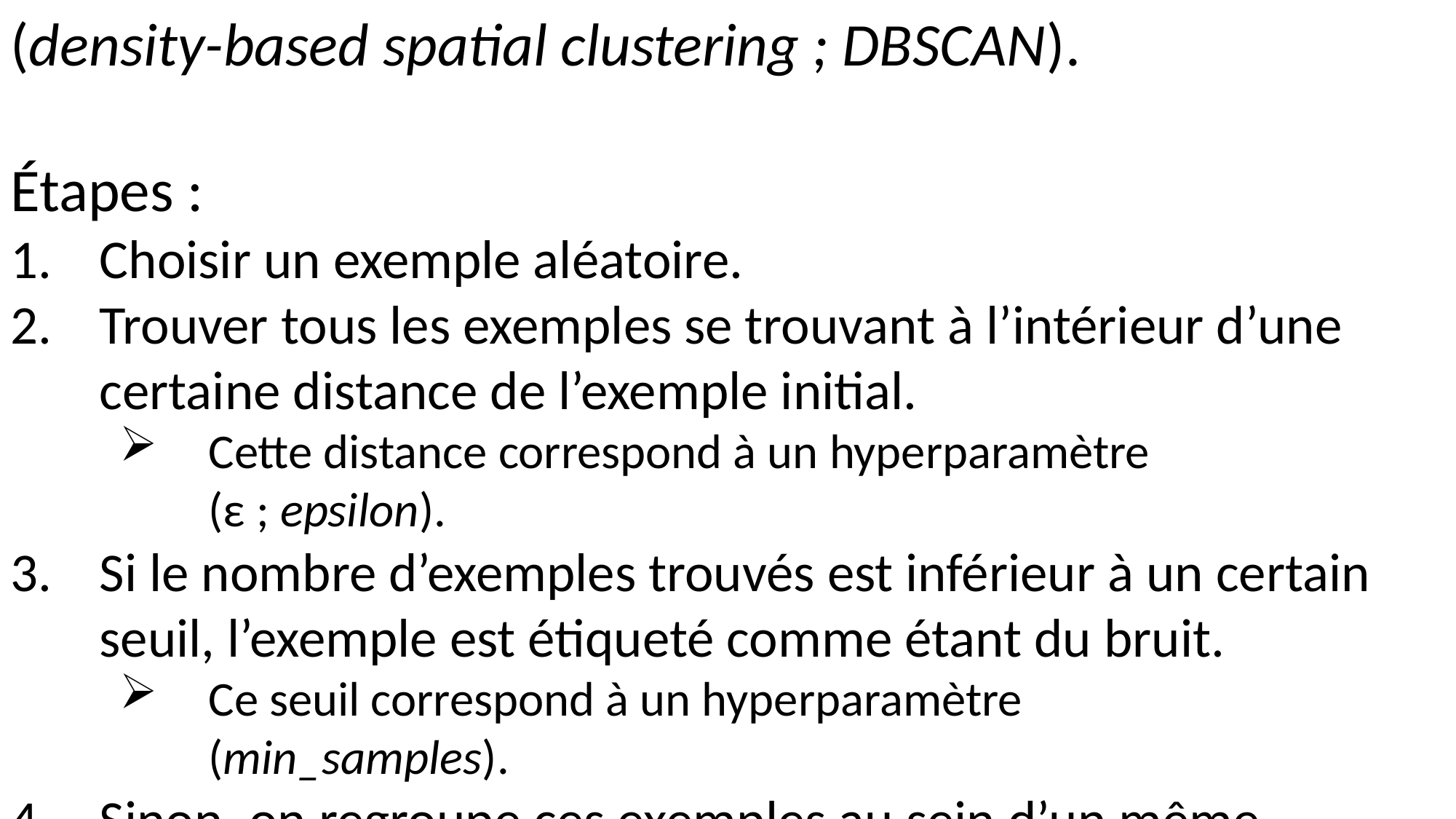

2.3. GROUPEMENT SPATIAL D’APPLICATIONS BASÉ SUR LA DENSITÉ AVEC BRUIT
(density-based spatial clustering ; DBSCAN).

Étapes :
Choisir un exemple aléatoire.
Trouver tous les exemples se trouvant à l’intérieur d’une certaine distance de l’exemple initial.
Cette distance correspond à un hyperparamètre
(ε ; epsilon).
Si le nombre d’exemples trouvés est inférieur à un certain seuil, l’exemple est étiqueté comme étant du bruit.
Ce seuil correspond à un hyperparamètre
(min_samples).
Sinon, on regroupe ces exemples au sein d’un même groupe.
Les étapes 2 à 4 sont répétées à partir de chaque points appartenant à ce regroupement.
Les étapes 1 à 4 sont répétées pour un exemple aléatoire n’ayant pas encore été considéré.
Le processus s’arrête lorsque tous les exemples ont été considérés.
Tous les exemples appartiennent alors à un regroupement ou sont considérés comme du bruit.